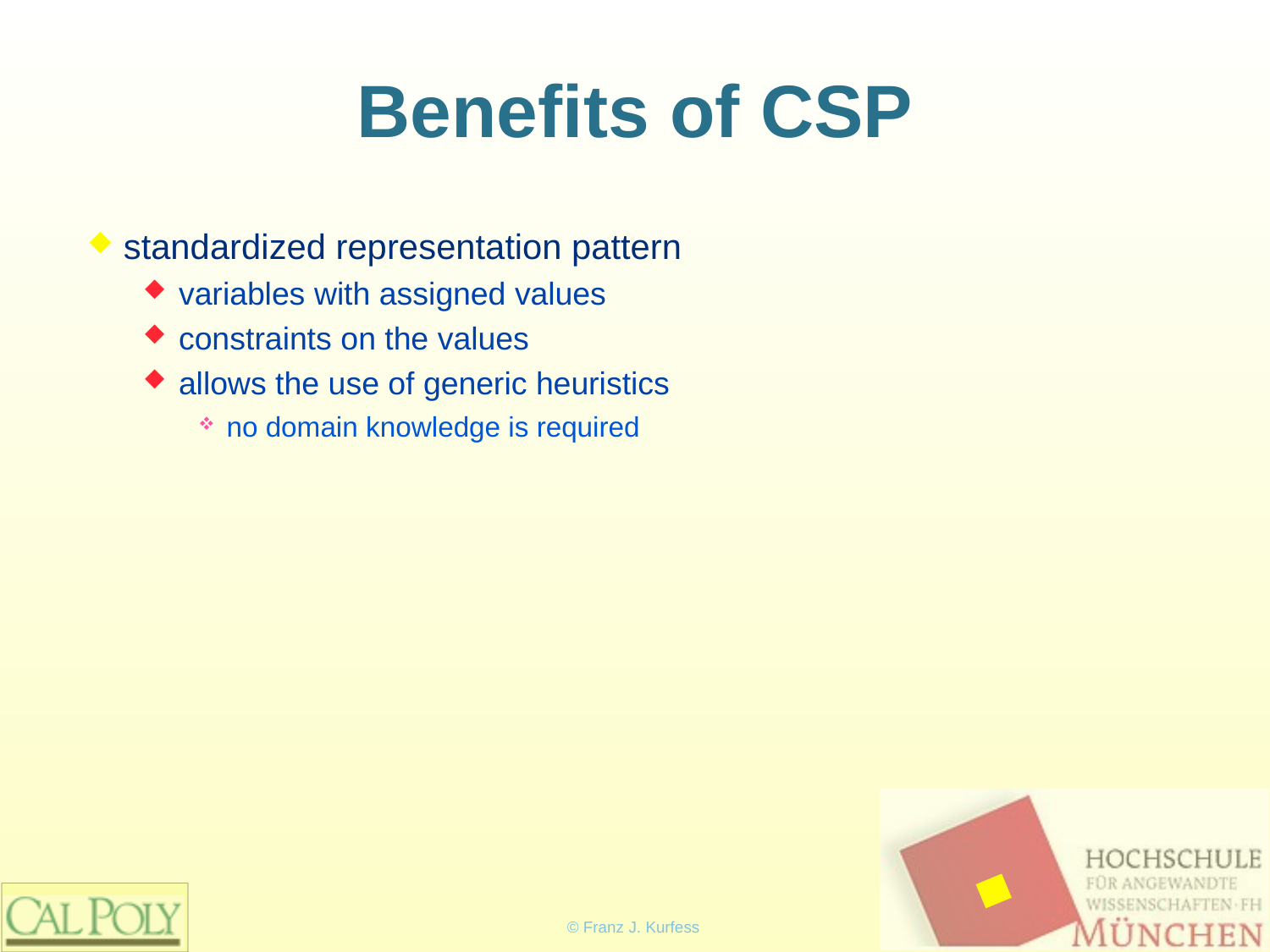

# Benefits of CSP
standardized representation pattern
variables with assigned values
constraints on the values
allows the use of generic heuristics
no domain knowledge is required
43